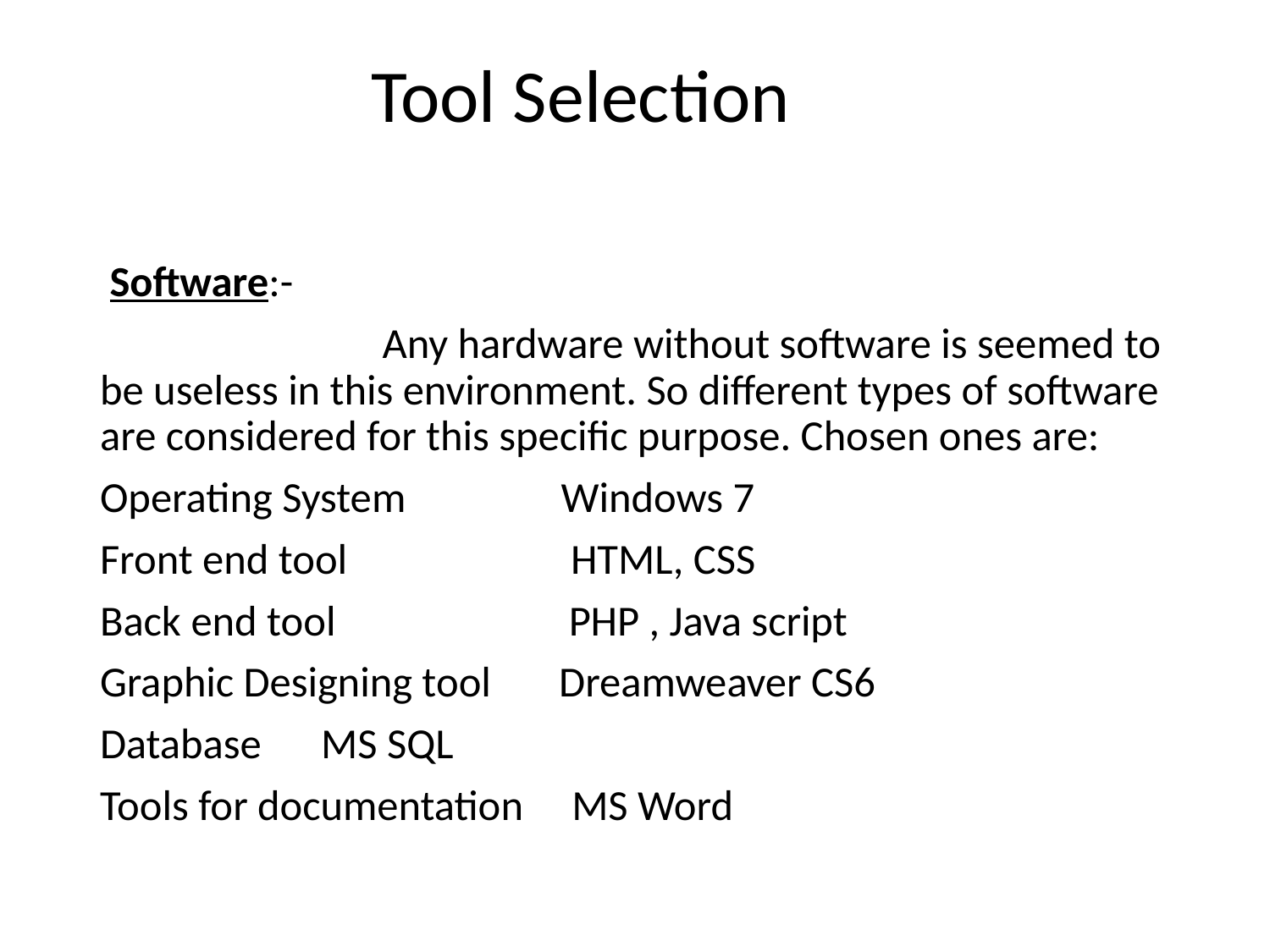

# Tool Selection
 Software:-
                             Any hardware without software is seemed to be useless in this environment. So different types of software are considered for this specific purpose. Chosen ones are:
Operating System                Windows 7
Front end tool                       HTML, CSS
Back end tool                        PHP , Java script
Graphic Designing tool       Dreamweaver CS6
Database			MS SQL
Tools for documentation     MS Word